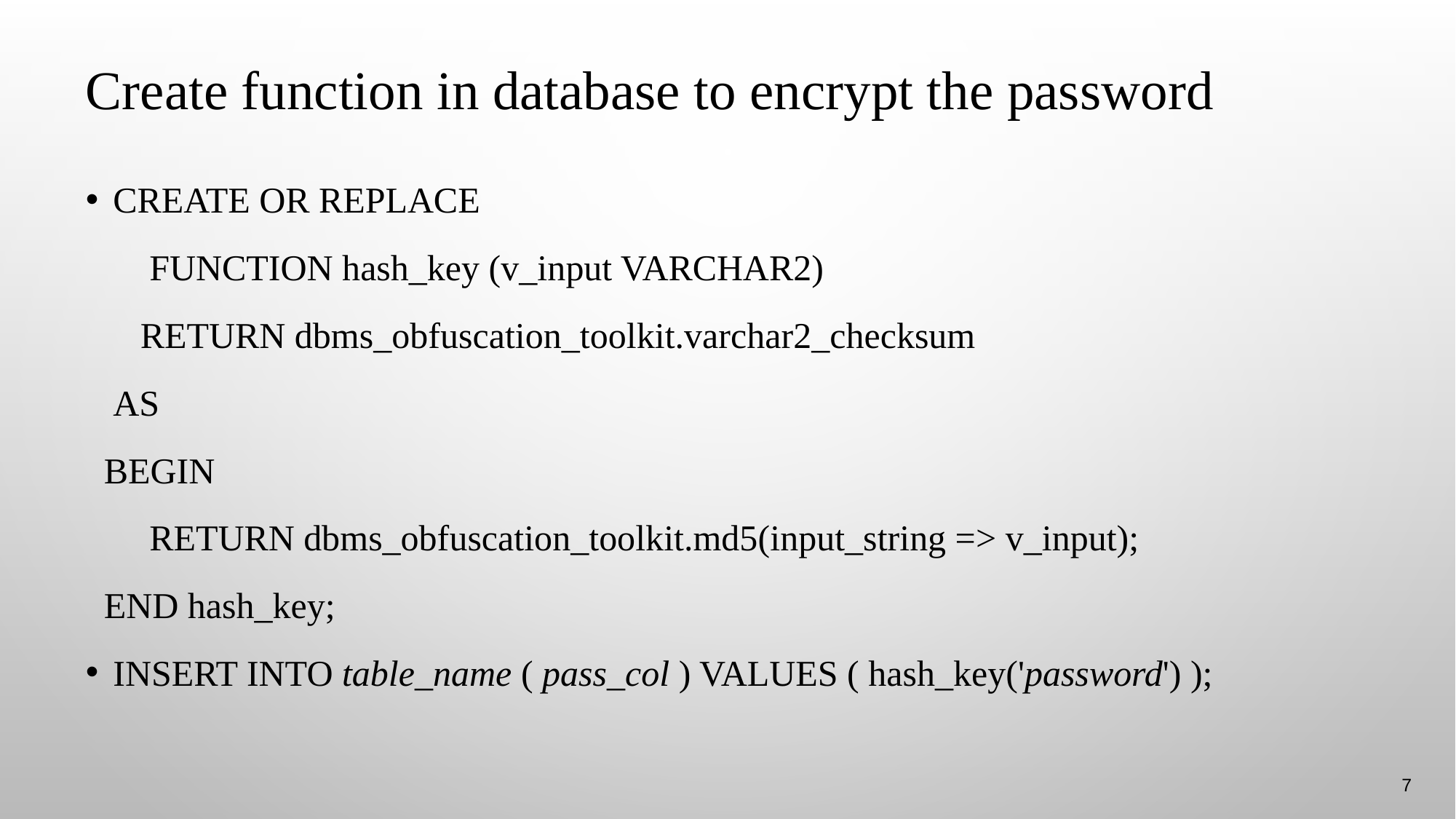

# Create function in database to encrypt the password
CREATE OR REPLACE
       FUNCTION hash_key (v_input VARCHAR2)
      RETURN dbms_obfuscation_toolkit.varchar2_checksum
   AS
  BEGIN
       RETURN dbms_obfuscation_toolkit.md5(input_string => v_input);
  END hash_key;
INSERT INTO table_name ( pass_col ) VALUES ( hash_key('password') );
7